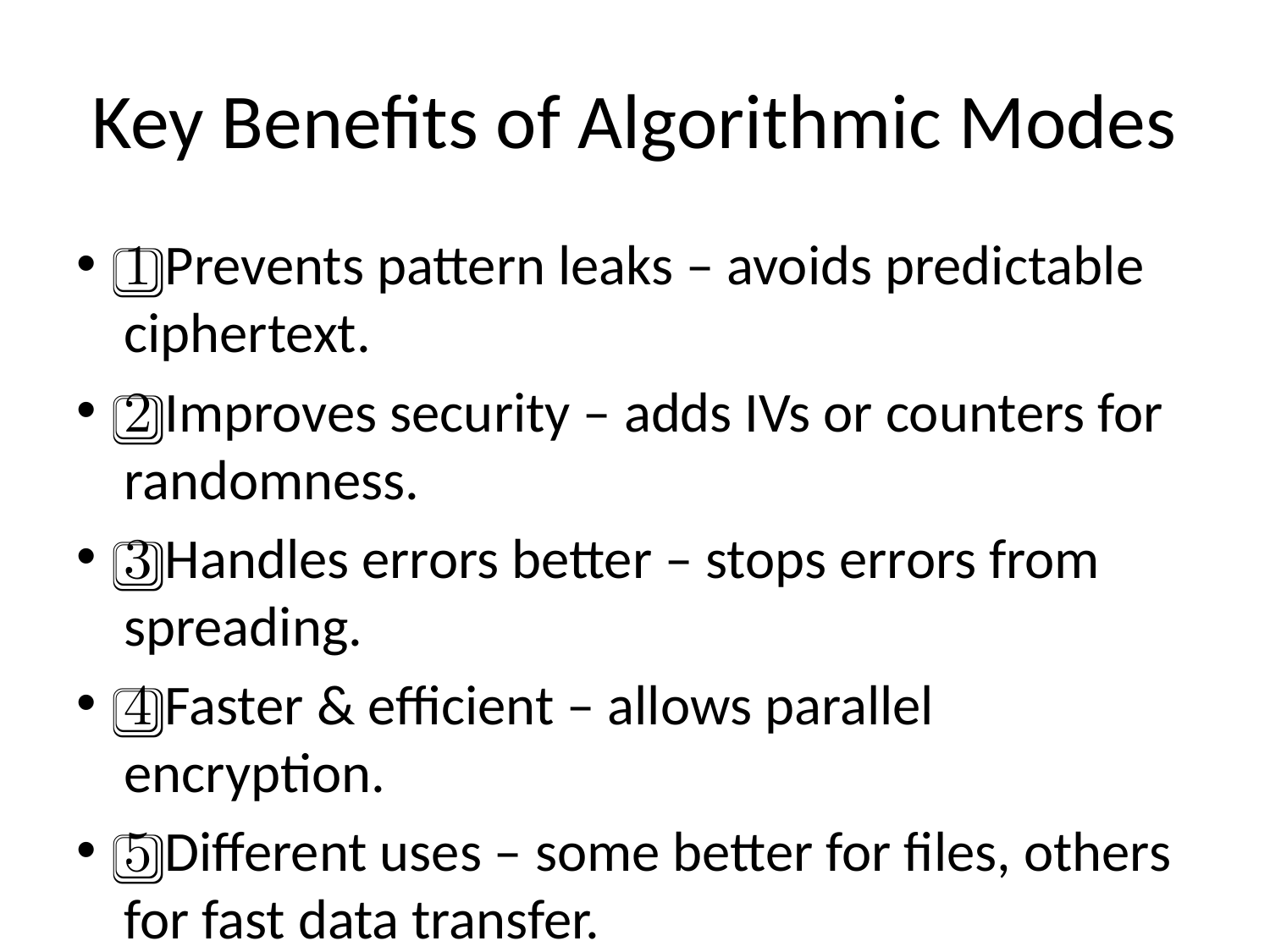

# Key Benefits of Algorithmic Modes
1️⃣ Prevents pattern leaks – avoids predictable ciphertext.
2️⃣ Improves security – adds IVs or counters for randomness.
3️⃣ Handles errors better – stops errors from spreading.
4️⃣ Faster & efficient – allows parallel encryption.
5️⃣ Different uses – some better for files, others for fast data transfer.